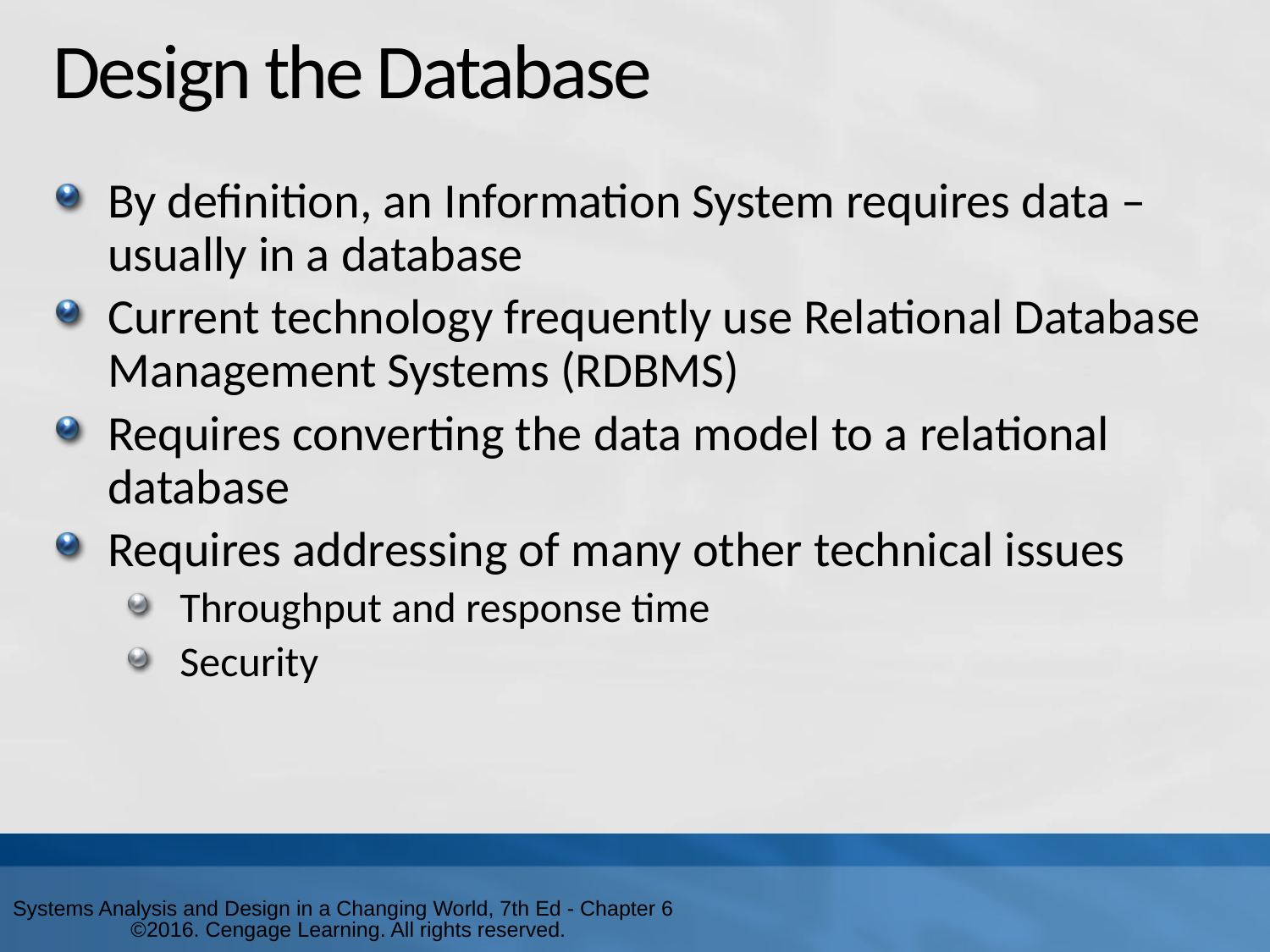

# Design the Database
By definition, an Information System requires data – usually in a database
Current technology frequently use Relational Database Management Systems (RDBMS)
Requires converting the data model to a relational database
Requires addressing of many other technical issues
Throughput and response time
Security
Systems Analysis and Design in a Changing World, 7th Ed - Chapter 6                                               ©2016. Cengage Learning. All rights reserved.